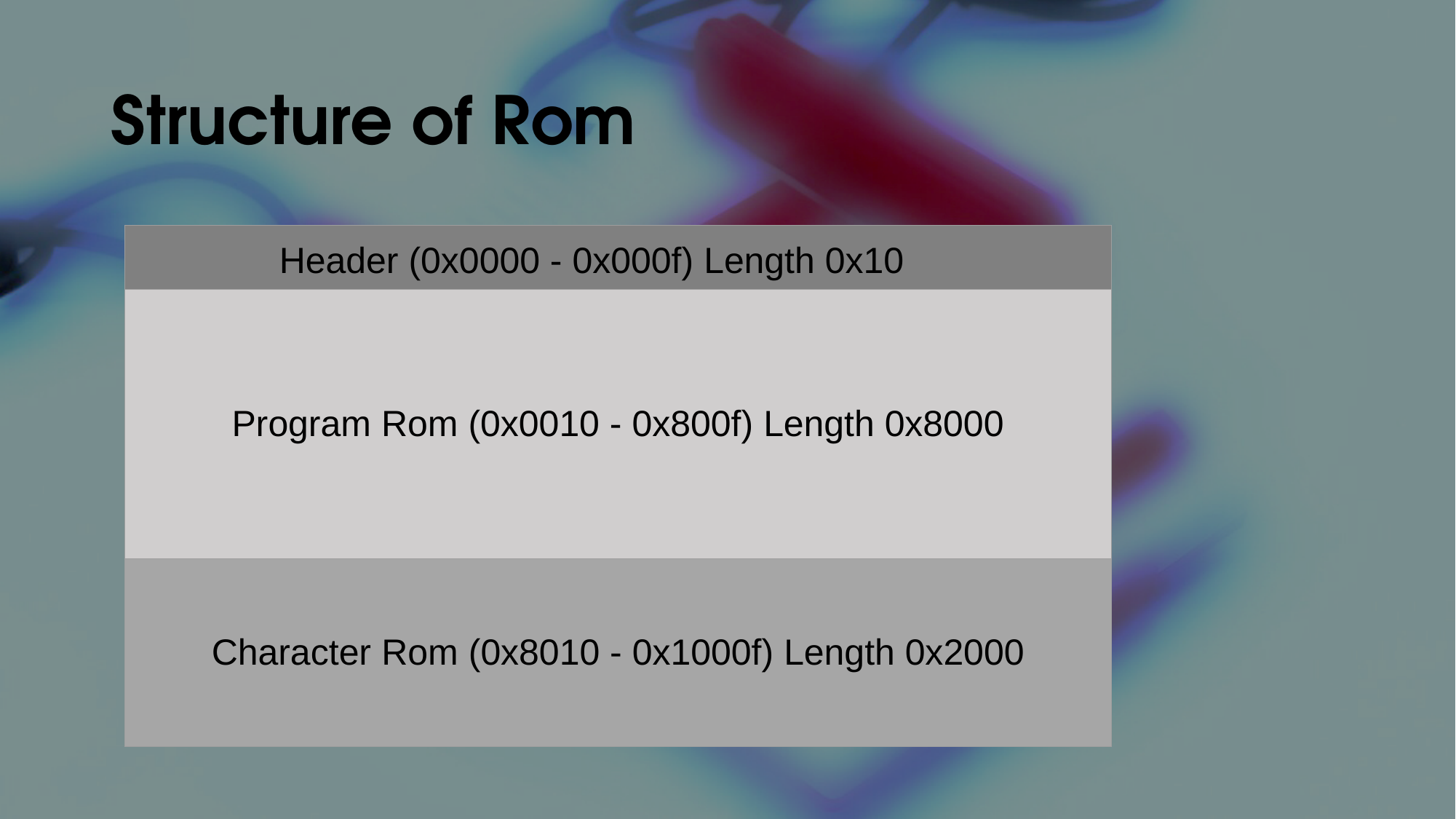

# Structure of Rom
| Header (0x0000 - 0x000f) Length 0x10 |
| --- |
| Program Rom (0x0010 - 0x800f) Length 0x8000 |
| Character Rom (0x8010 - 0x1000f) Length 0x2000 |